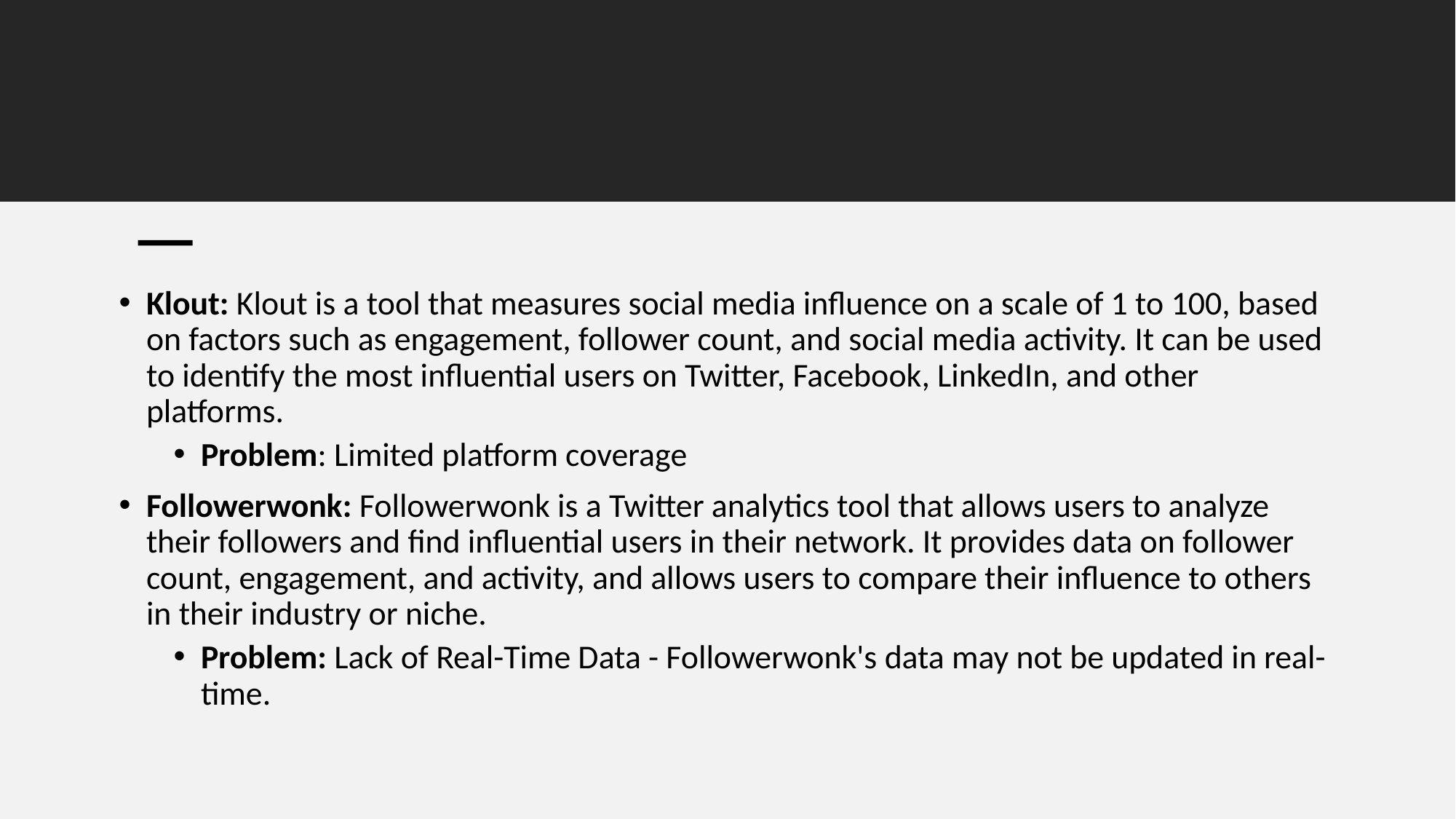

Klout: Klout is a tool that measures social media influence on a scale of 1 to 100, based on factors such as engagement, follower count, and social media activity. It can be used to identify the most influential users on Twitter, Facebook, LinkedIn, and other platforms.
Problem: Limited platform coverage
Followerwonk: Followerwonk is a Twitter analytics tool that allows users to analyze their followers and find influential users in their network. It provides data on follower count, engagement, and activity, and allows users to compare their influence to others in their industry or niche.
Problem: Lack of Real-Time Data - Followerwonk's data may not be updated in real-time.